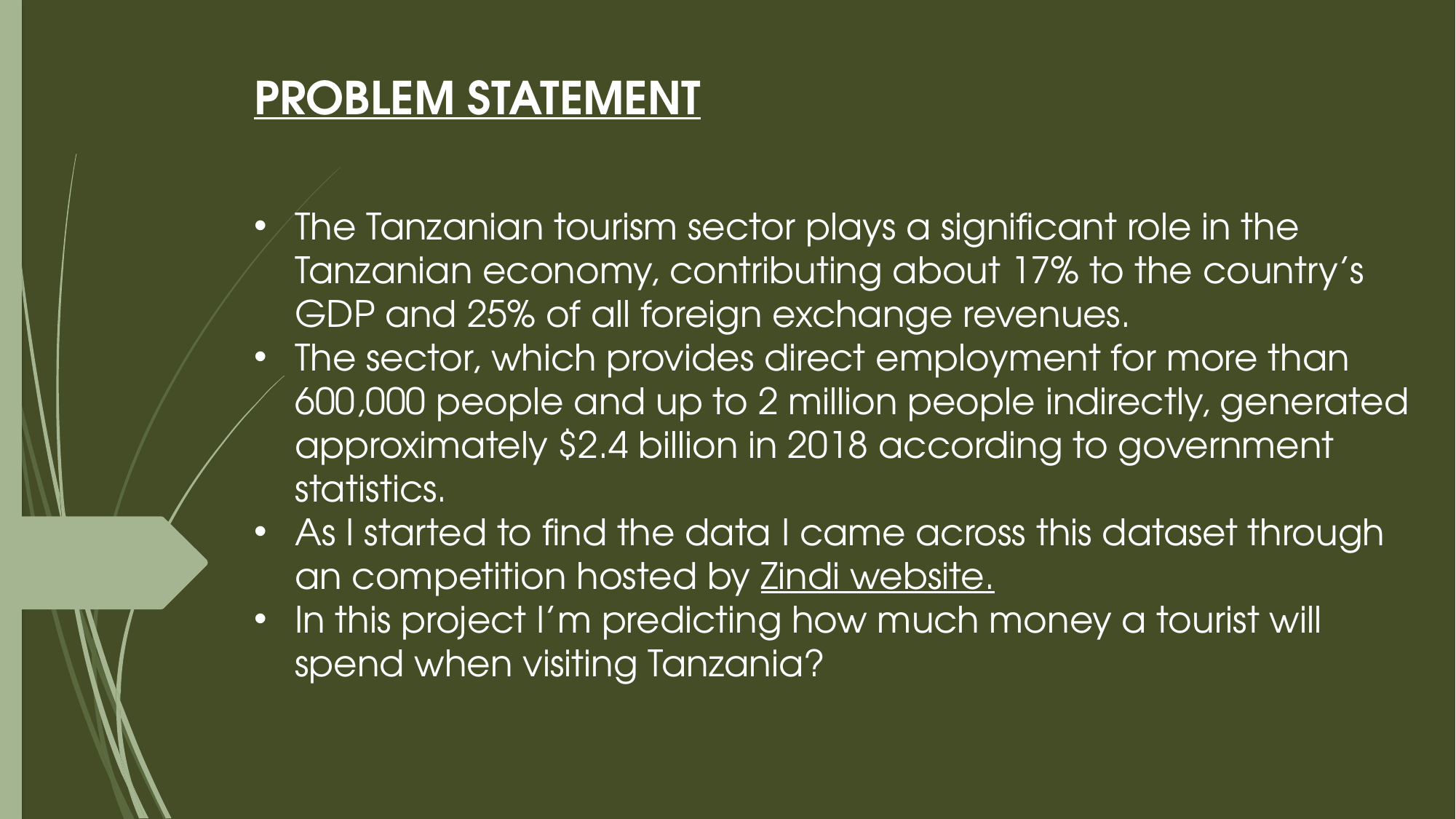

PROBLEM STATEMENT
The Tanzanian tourism sector plays a significant role in the Tanzanian economy, contributing about 17% to the country’s GDP and 25% of all foreign exchange revenues.
The sector, which provides direct employment for more than 600,000 people and up to 2 million people indirectly, generated approximately $2.4 billion in 2018 according to government statistics.
As I started to find the data I came across this dataset through an competition hosted by Zindi website.
In this project I’m predicting how much money a tourist will spend when visiting Tanzania?